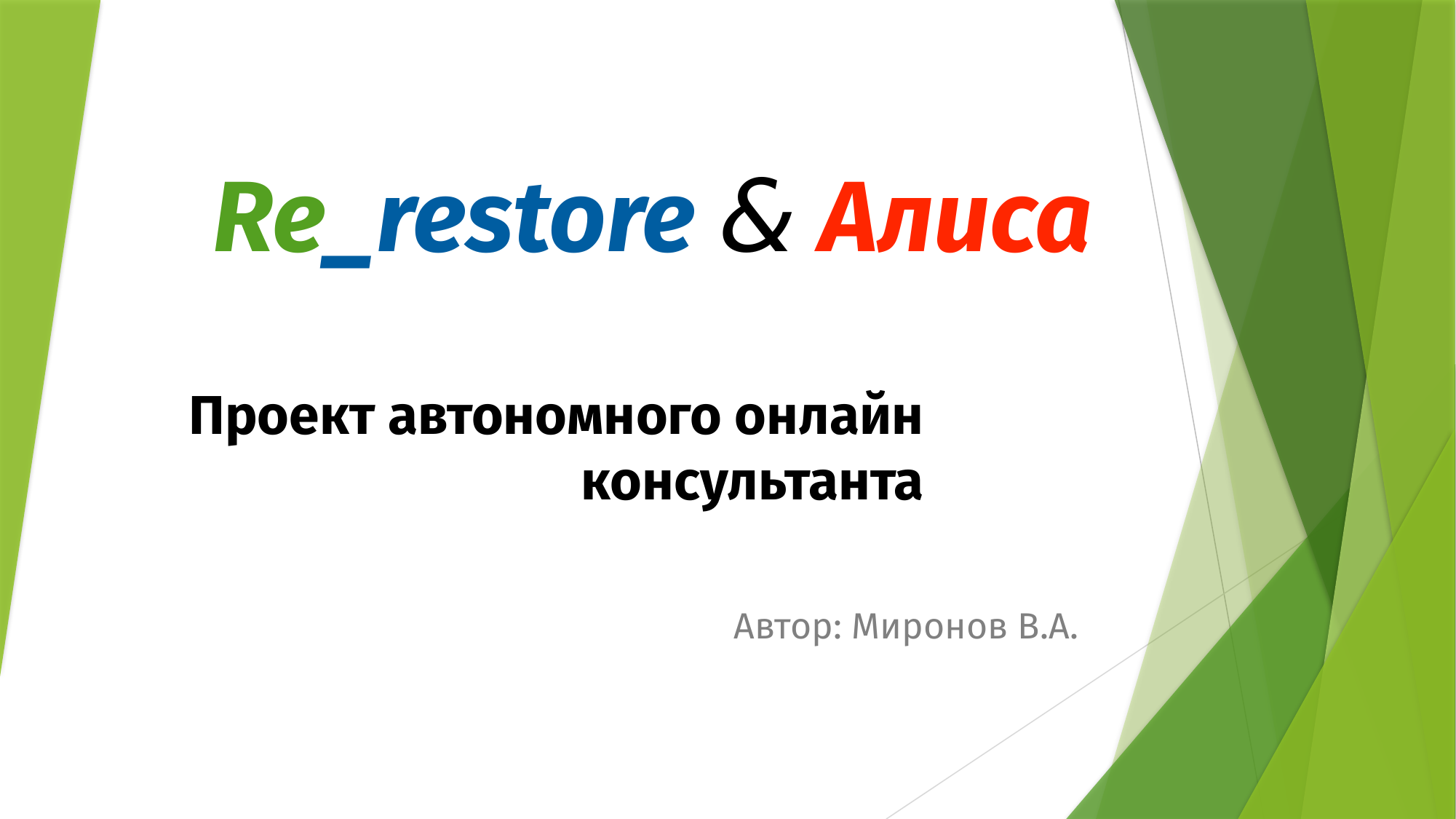

Re_restore & Алиса
# Проект автономного онлайн консультанта
Автор: Миронов В.А.